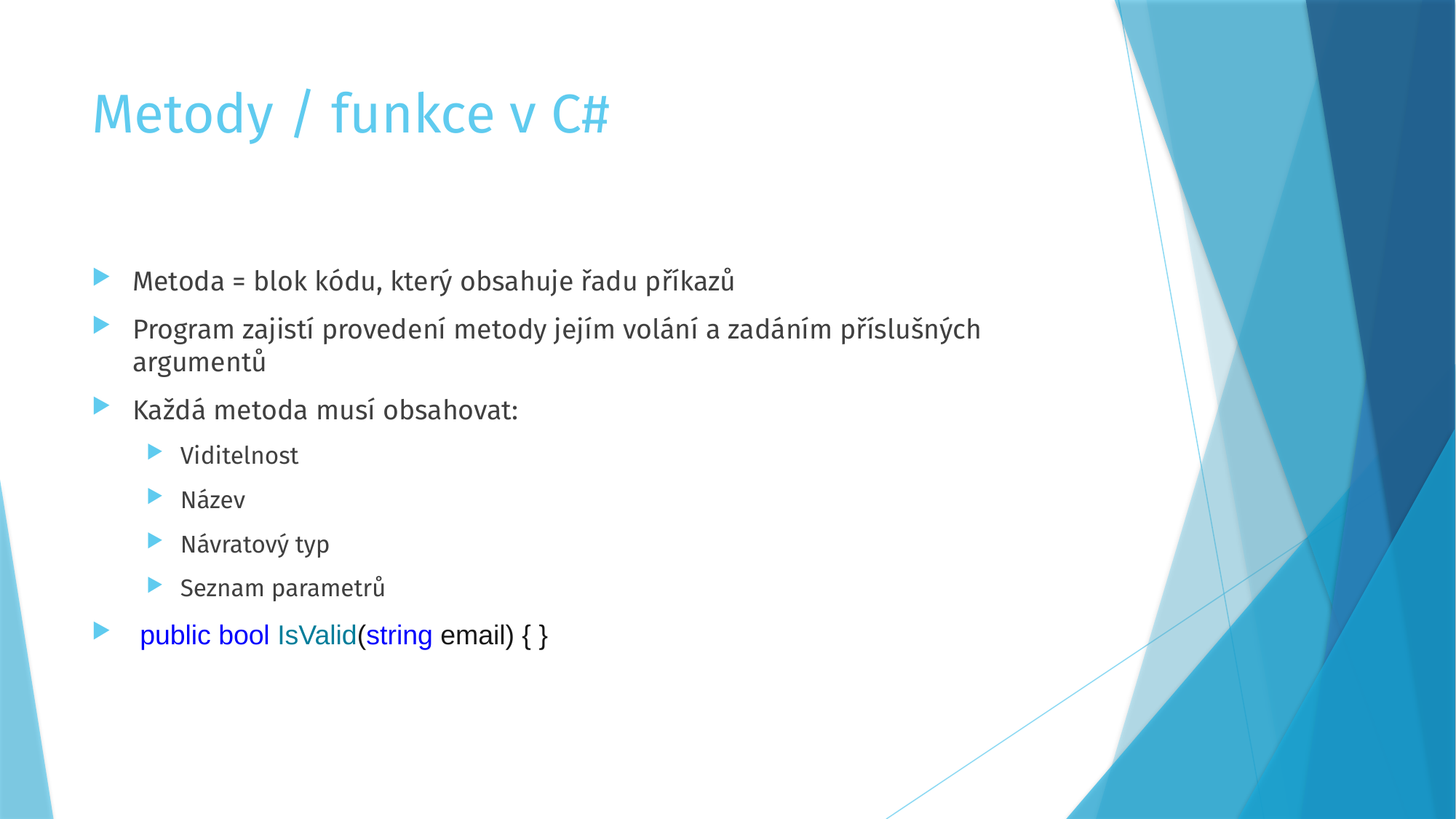

# Metody / funkce v C#
Metoda = blok kódu, který obsahuje řadu příkazů
Program zajistí provedení metody jejím volání a zadáním příslušných argumentů
Každá metoda musí obsahovat:
Viditelnost
Název
Návratový typ
Seznam parametrů
 public bool IsValid(string email) { }